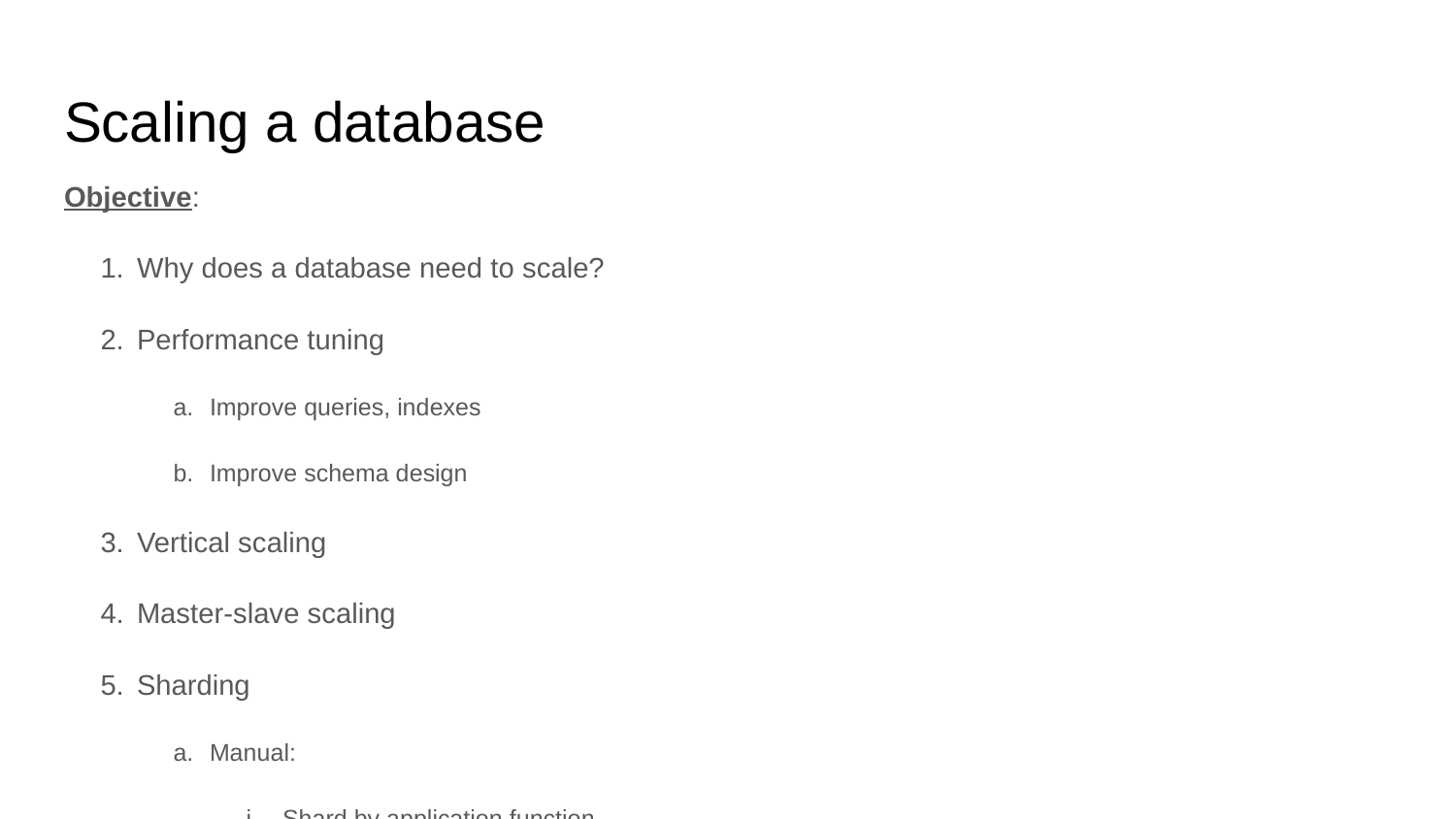

# Scaling a database
Objective:
Why does a database need to scale?
Performance tuning
Improve queries, indexes
Improve schema design
Vertical scaling
Master-slave scaling
Sharding
Manual:
Shard by application function
Shard data within a table on a particular key
Automatic:
MongoDB, Postgres (using citus/pg_shard)
Cons:
Inability to enforce transactions or integrity constraints across shards
Complexity of everything increases